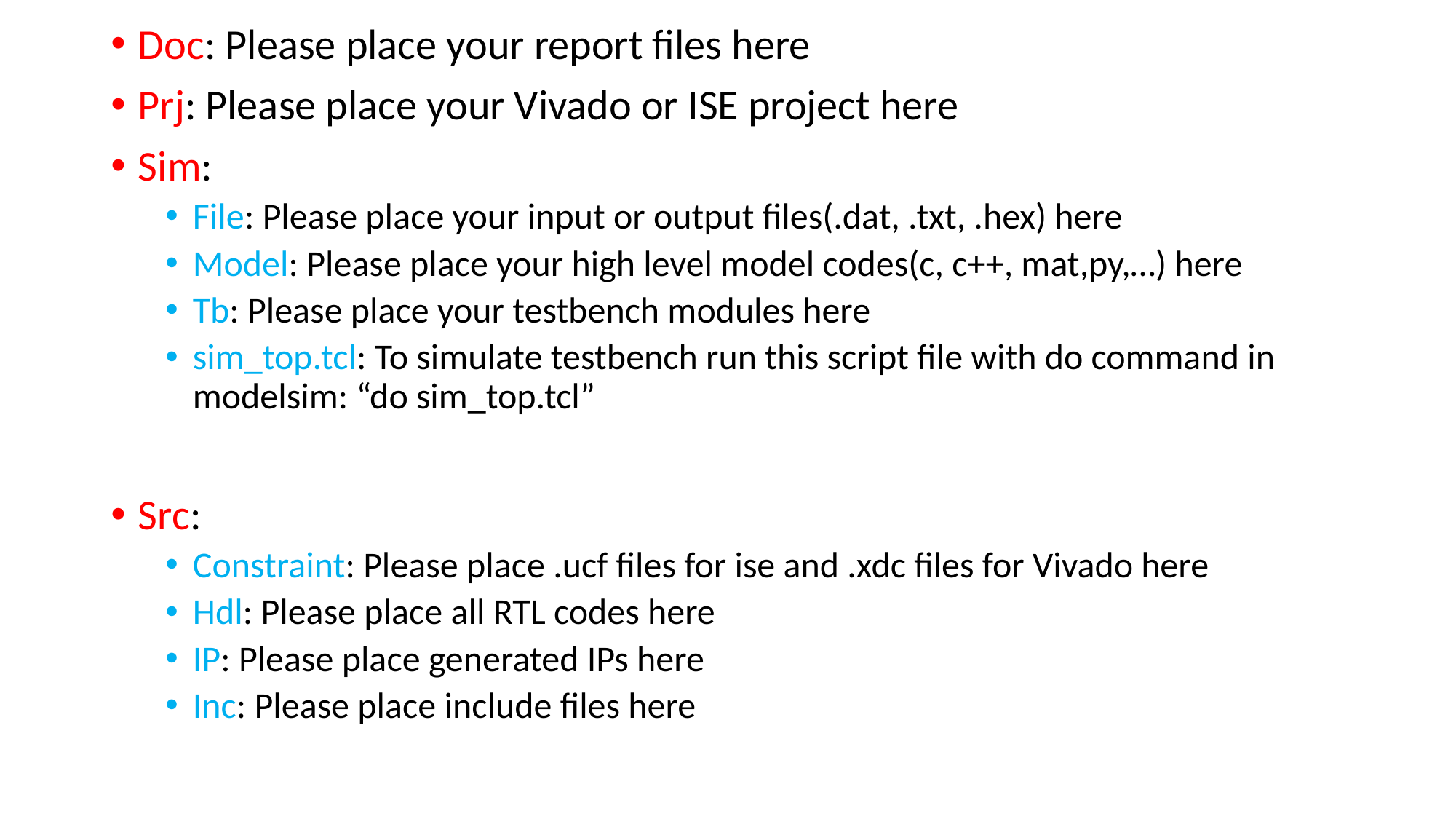

Doc: Please place your report files here
Prj: Please place your Vivado or ISE project here
Sim:
File: Please place your input or output files(.dat, .txt, .hex) here
Model: Please place your high level model codes(c, c++, mat,py,…) here
Tb: Please place your testbench modules here
sim_top.tcl: To simulate testbench run this script file with do command in modelsim: “do sim_top.tcl”

Src:
Constraint: Please place .ucf files for ise and .xdc files for Vivado here
Hdl: Please place all RTL codes here
IP: Please place generated IPs here
Inc: Please place include files here